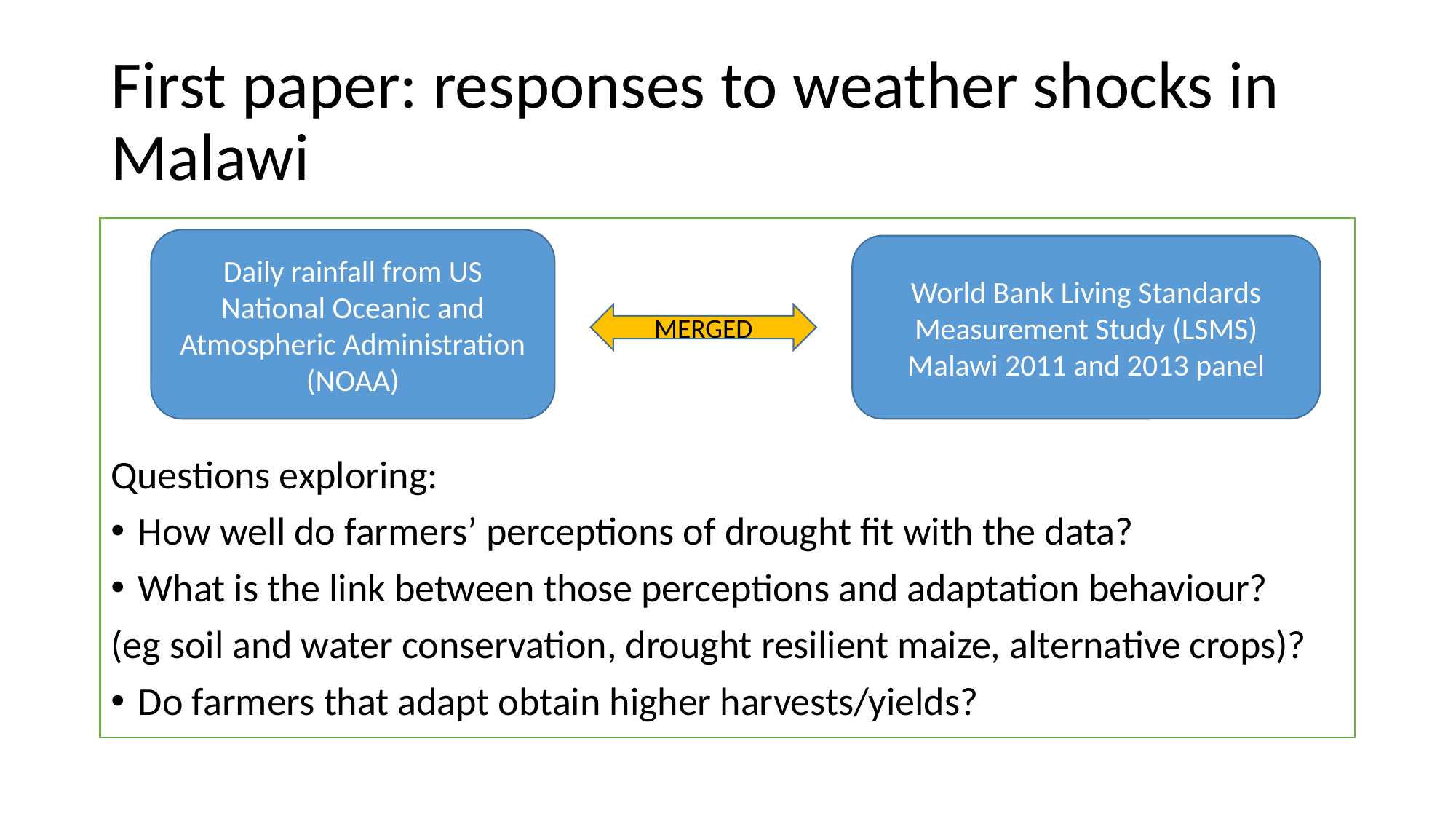

# First paper: responses to weather shocks in Malawi

Questions exploring:
How well do farmers’ perceptions of drought fit with the data?
What is the link between those perceptions and adaptation behaviour?
(eg soil and water conservation, drought resilient maize, alternative crops)?
Do farmers that adapt obtain higher harvests/yields?

Daily rainfall from US National Oceanic and Atmospheric Administration (NOAA)
World Bank Living Standards Measurement Study (LSMS) Malawi 2011 and 2013 panel
MERGED